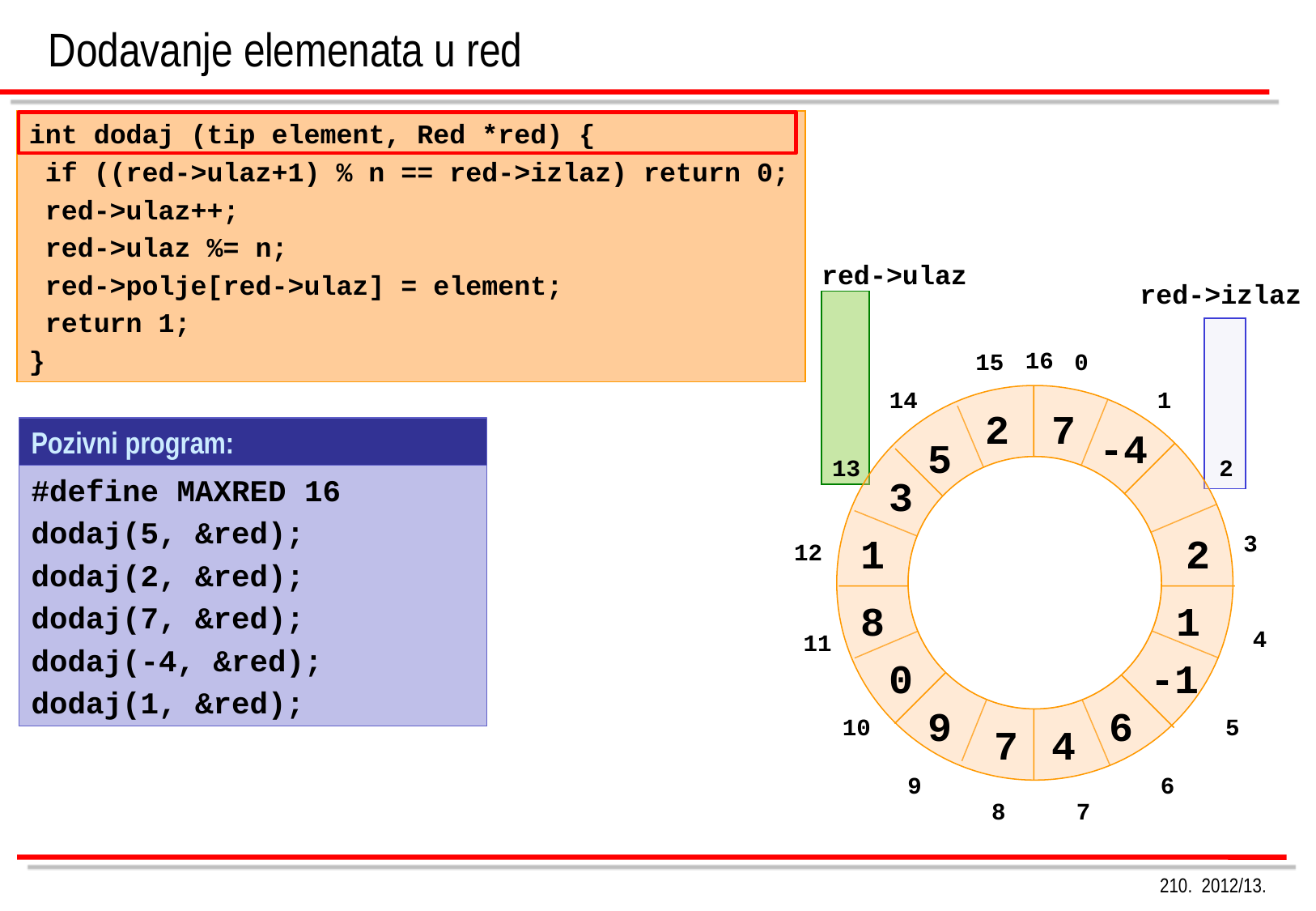

Dodavanje elemenata u red
int dodaj (tip element, Red *red) {
 if ((red->ulaz+1) % n == red->izlaz) return 0;
 red->ulaz++;
 red->ulaz %= n;
 red->polje[red->ulaz] = element;
 return 1;
}

red->ulaz

red->izlaz

16
15
0
14
1

13
2

3
1
2
3
12
8
1
4
11
0
-1
9
6
5
10
7
4
9
6
7
8

2
7
-4
Pozivni program:
5
#define MAXRED 16
dodaj(5, &red);
dodaj(2, &red);
dodaj(7, &red);
dodaj(-4, &red);
dodaj(1, &red);
210.  2012/13.